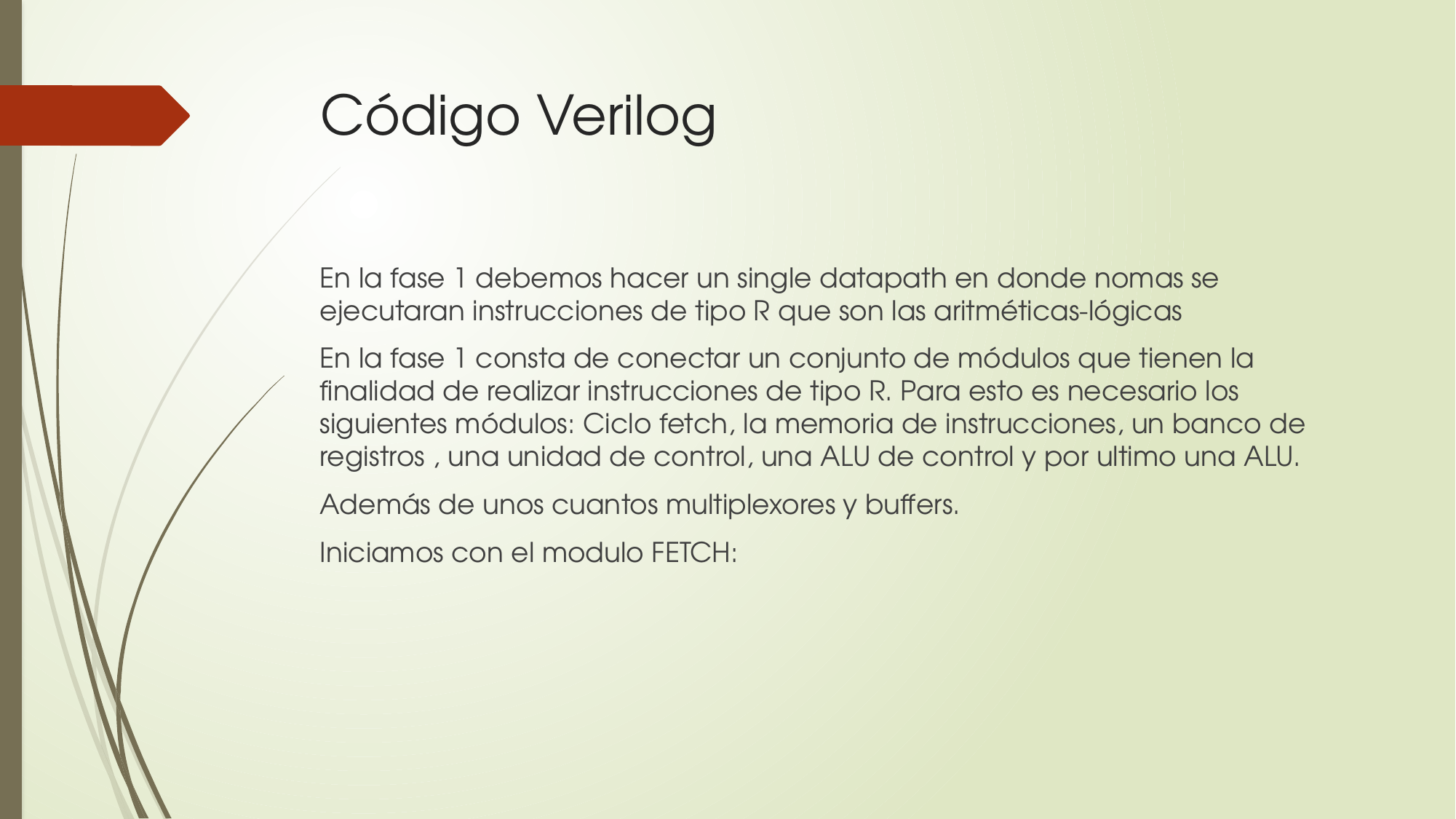

# Código Verilog
En la fase 1 debemos hacer un single datapath en donde nomas se ejecutaran instrucciones de tipo R que son las aritméticas-lógicas
En la fase 1 consta de conectar un conjunto de módulos que tienen la finalidad de realizar instrucciones de tipo R. Para esto es necesario los siguientes módulos: Ciclo fetch, la memoria de instrucciones, un banco de registros , una unidad de control, una ALU de control y por ultimo una ALU.
Además de unos cuantos multiplexores y buffers.
Iniciamos con el modulo FETCH: